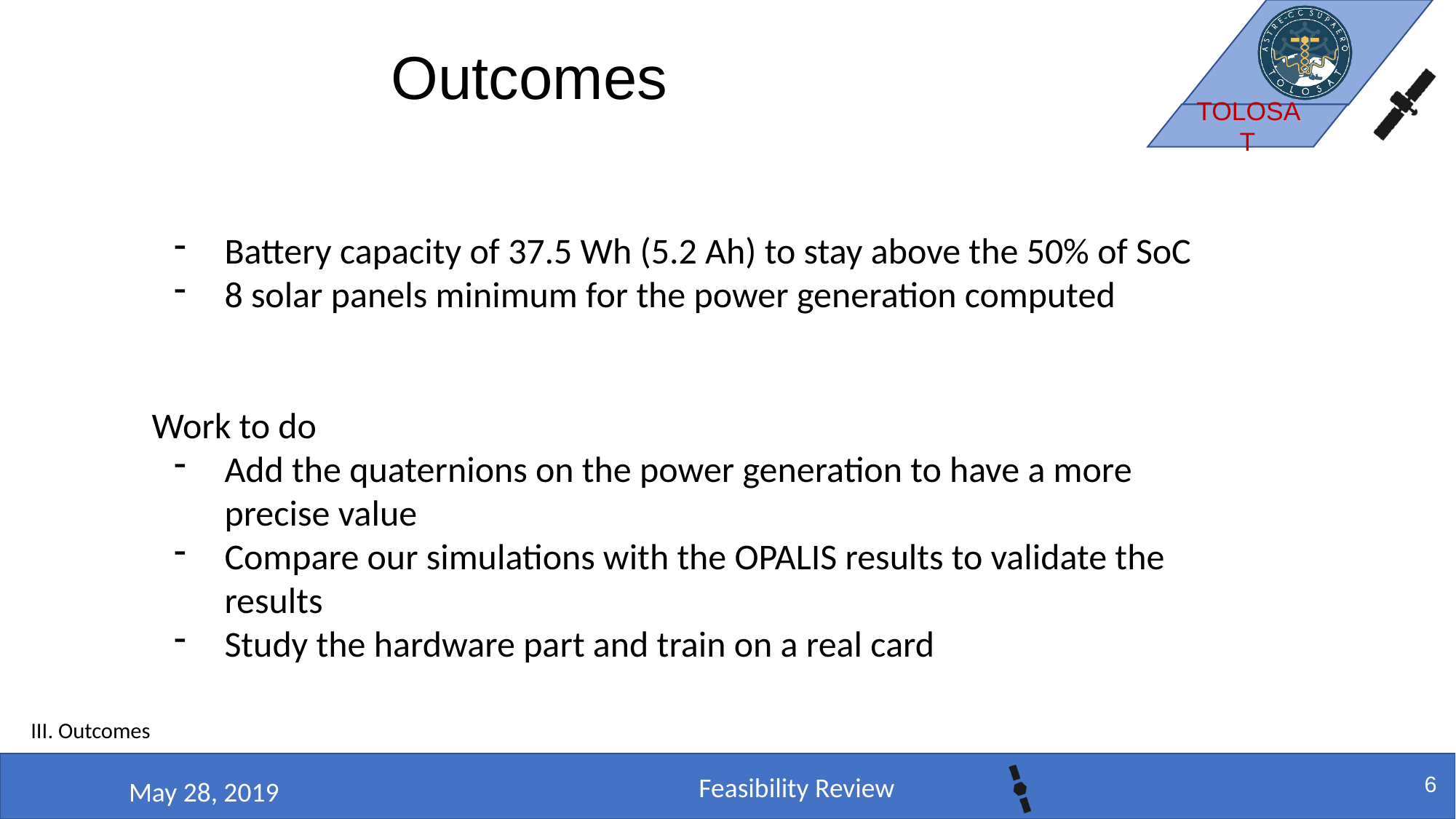

# Outcomes
Battery capacity of 37.5 Wh (5.2 Ah) to stay above the 50% of SoC
8 solar panels minimum for the power generation computed

Work to do
Add the quaternions on the power generation to have a more precise value
Compare our simulations with the OPALIS results to validate the results
Study the hardware part and train on a real card
III. Outcomes
6